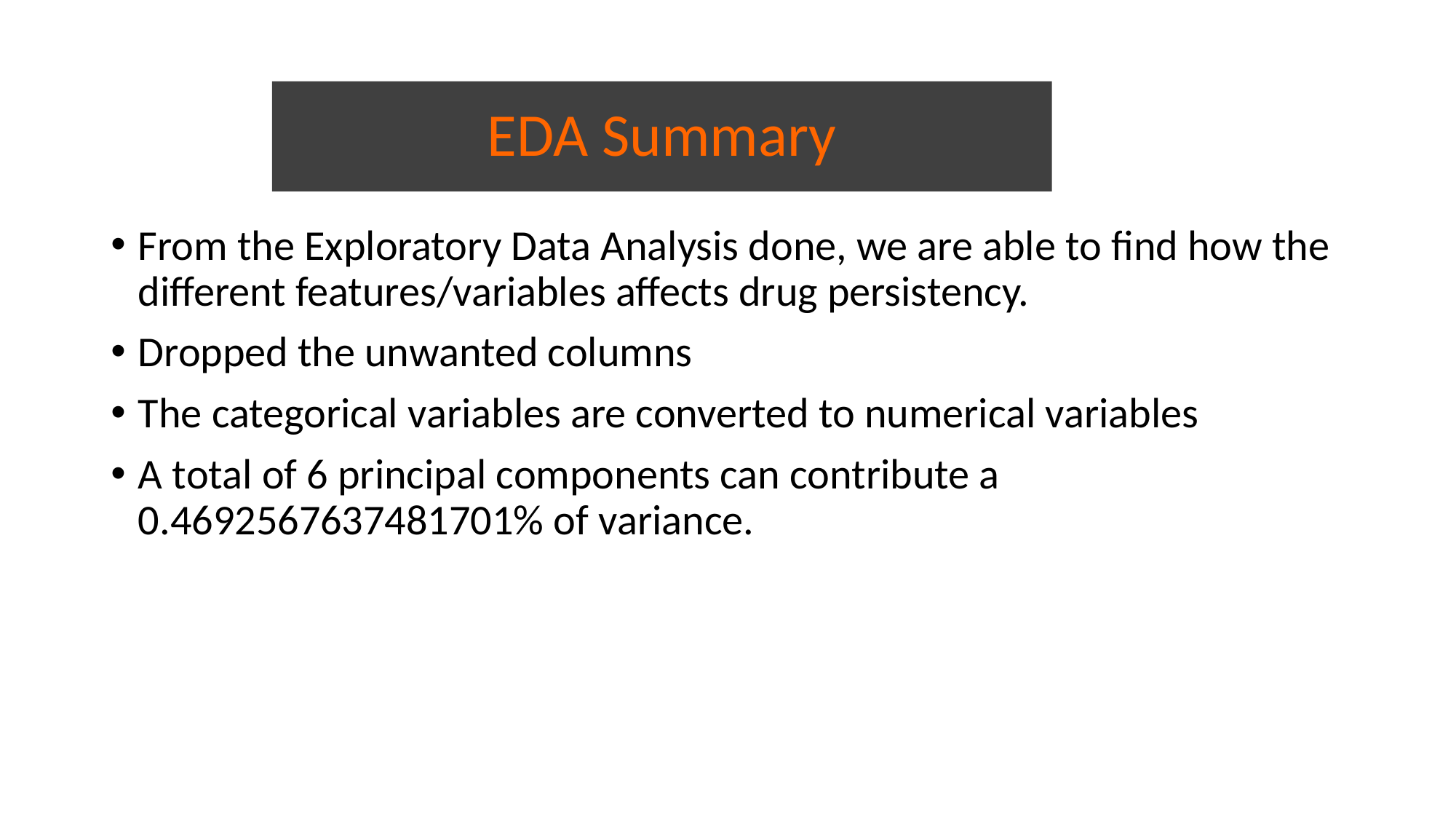

# EDA Summary
From the Exploratory Data Analysis done, we are able to find how the different features/variables affects drug persistency.
Dropped the unwanted columns
The categorical variables are converted to numerical variables
A total of 6 principal components can contribute a 0.4692567637481701% of variance.